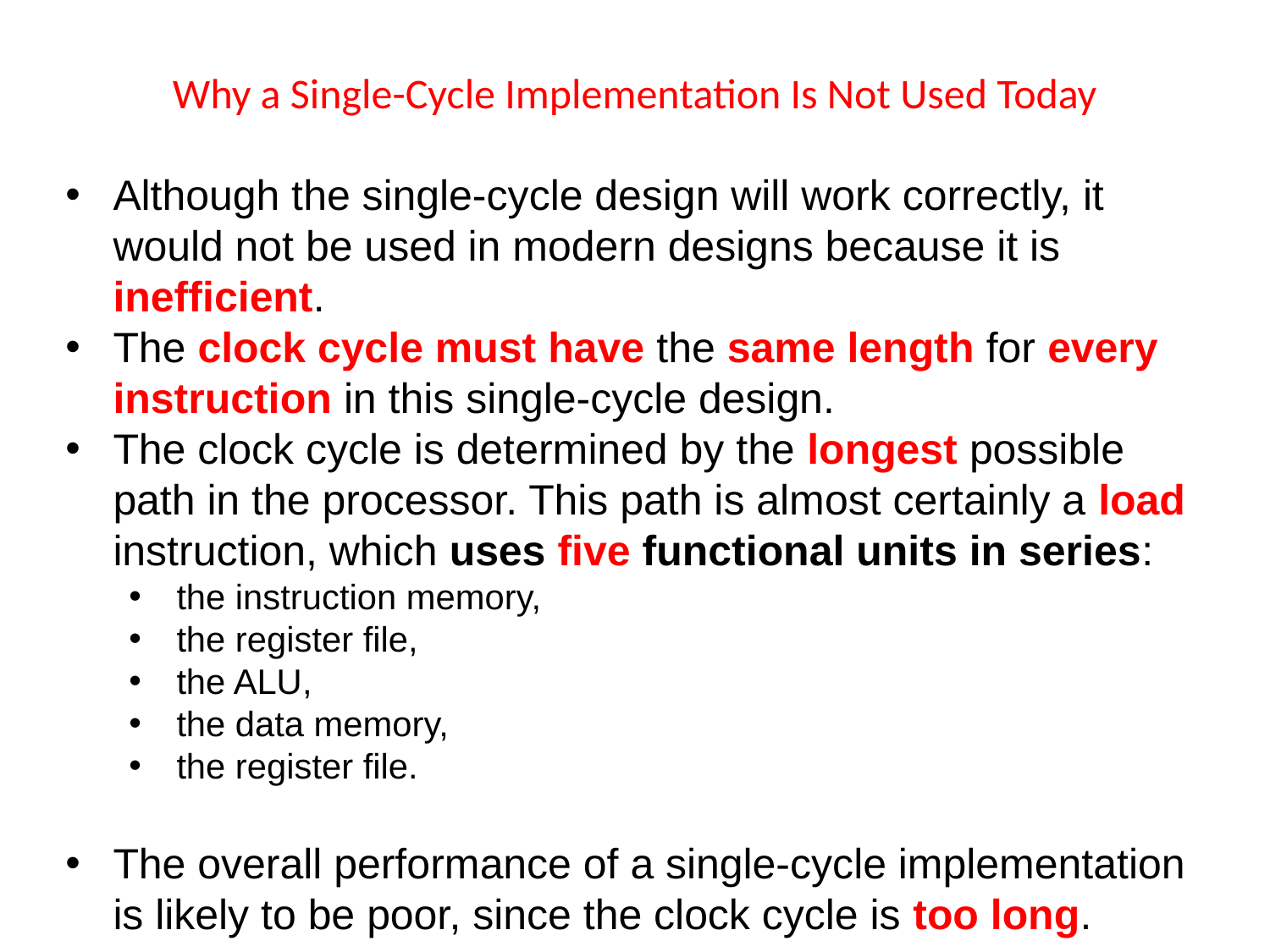

# Why a Single-Cycle Implementation Is Not Used Today
Although the single-cycle design will work correctly, it would not be used in modern designs because it is inefficient.
The clock cycle must have the same length for every instruction in this single-cycle design.
The clock cycle is determined by the longest possible path in the processor. This path is almost certainly a load instruction, which uses five functional units in series:
the instruction memory,
the register file,
the ALU,
the data memory,
the register file.

The overall performance of a single-cycle implementation is likely to be poor, since the clock cycle is too long.